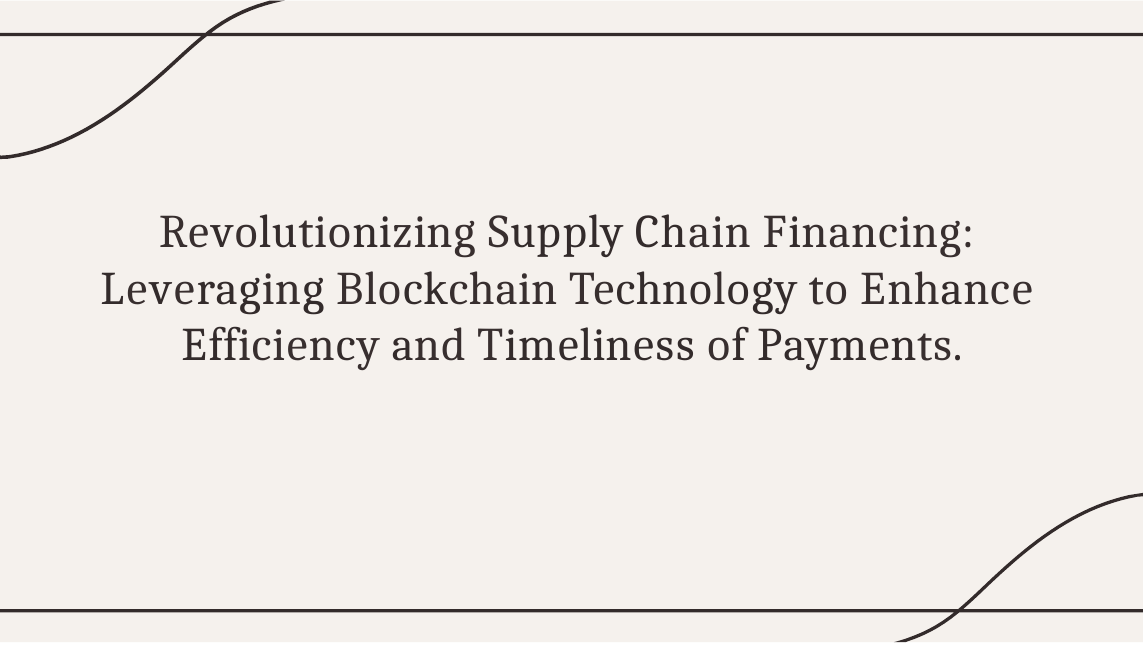

# Revolutionizing Supply Chain Financing:  Leveraging Blockchain Technology to Enhance  Efficiency and Timeliness of Payments.